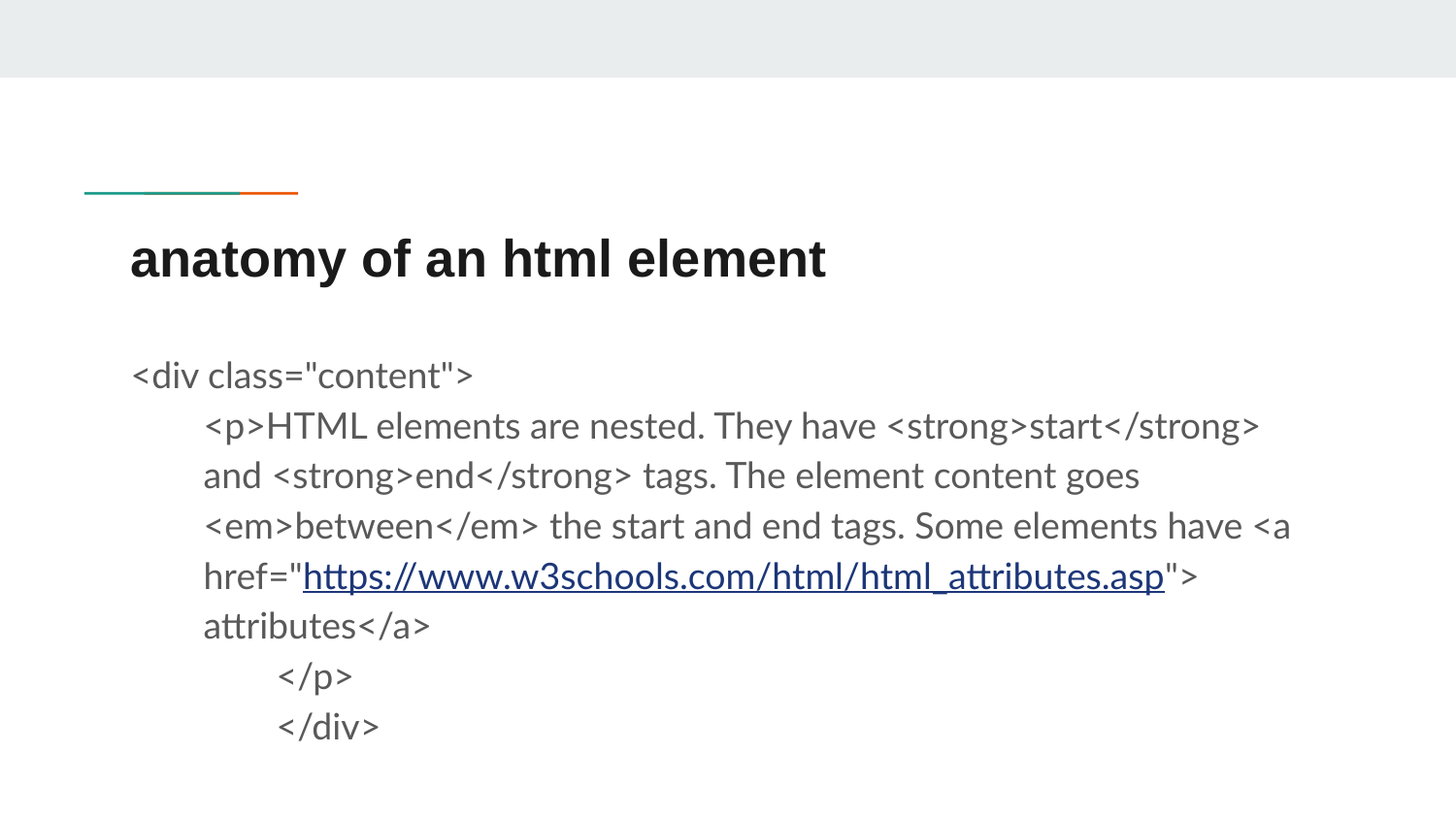

# anatomy of an html element
<div class="content">
<p>HTML elements are nested. They have <strong>start</strong> and <strong>end</strong> tags. The element content goes <em>between</em> the start and end tags. Some elements have <a href="https://www.w3schools.com/html/html_attributes.asp"> attributes</a>
</p>
</div>